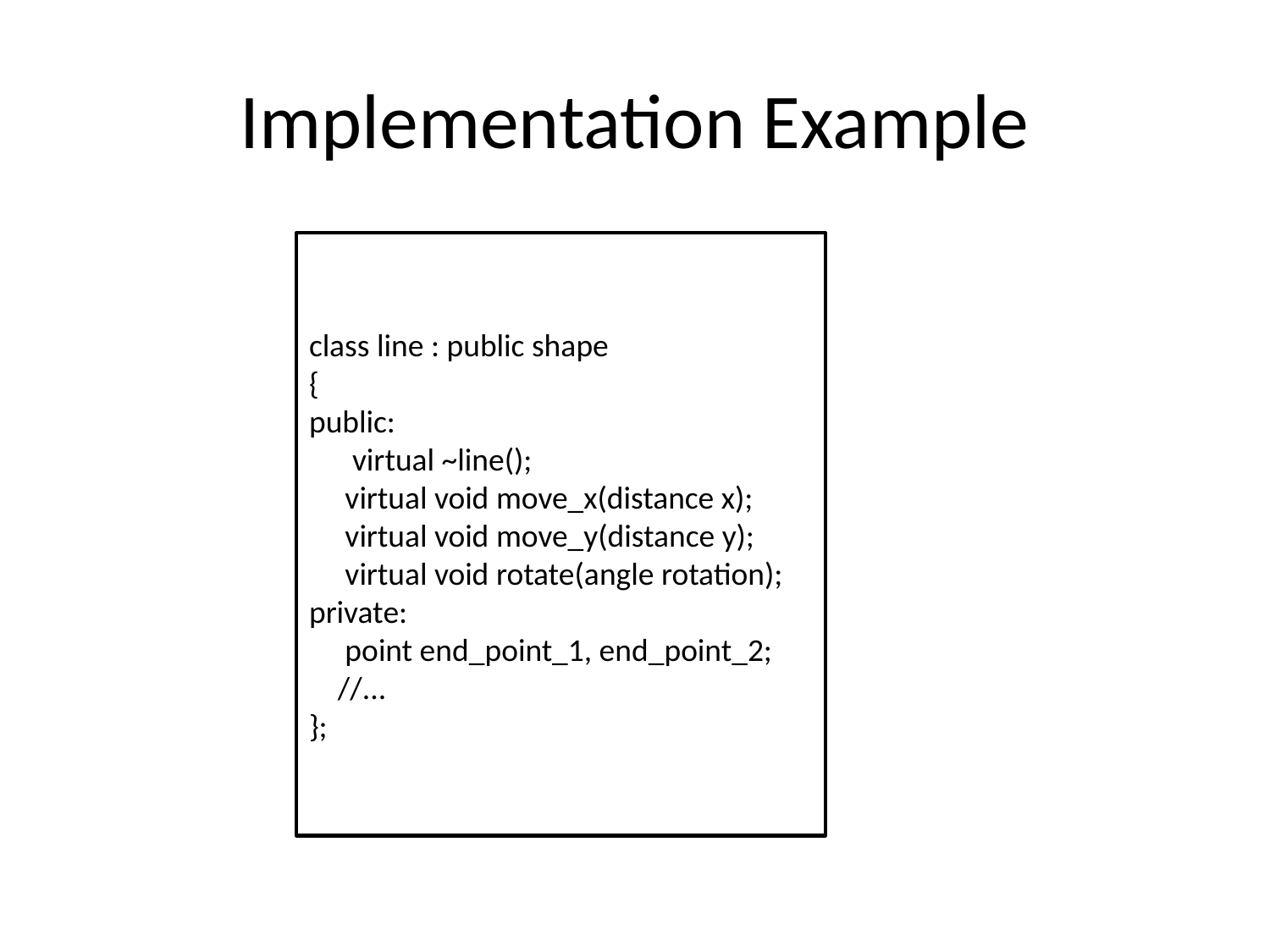

# Implementation Example

class line : public shape
{
public:
      virtual ~line();
     virtual void move_x(distance x);
     virtual void move_y(distance y);
     virtual void rotate(angle rotation); private:
     point end_point_1, end_point_2;
    //...
};